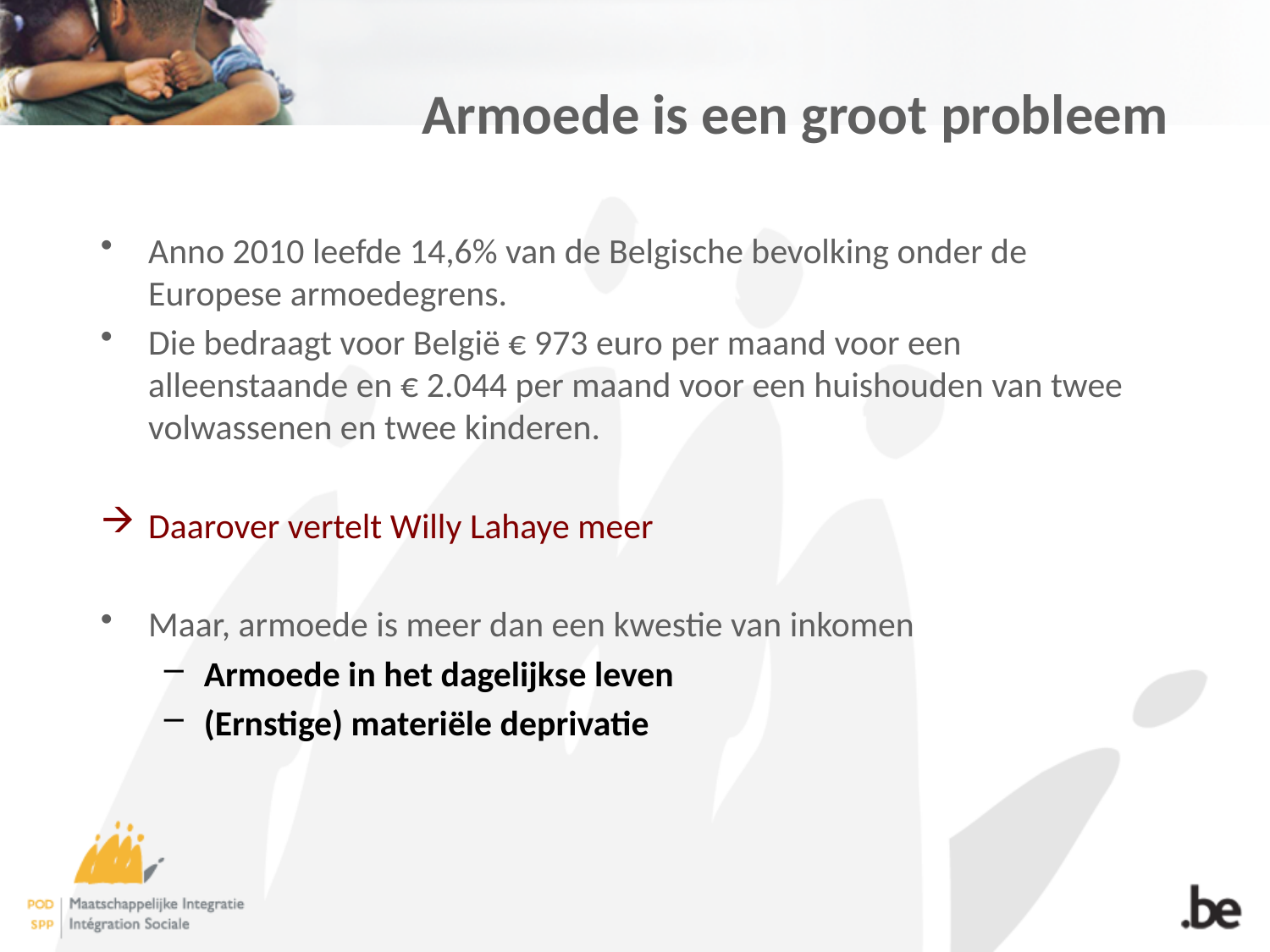

# Armoede is een groot probleem
Anno 2010 leefde 14,6% van de Belgische bevolking onder de Europese armoedegrens.
Die bedraagt voor België € 973 euro per maand voor een alleenstaande en € 2.044 per maand voor een huishouden van twee volwassenen en twee kinderen.

Daarover vertelt Willy Lahaye meer

Maar, armoede is meer dan een kwestie van inkomen
Armoede in het dagelijkse leven
(Ernstige) materiële deprivatie